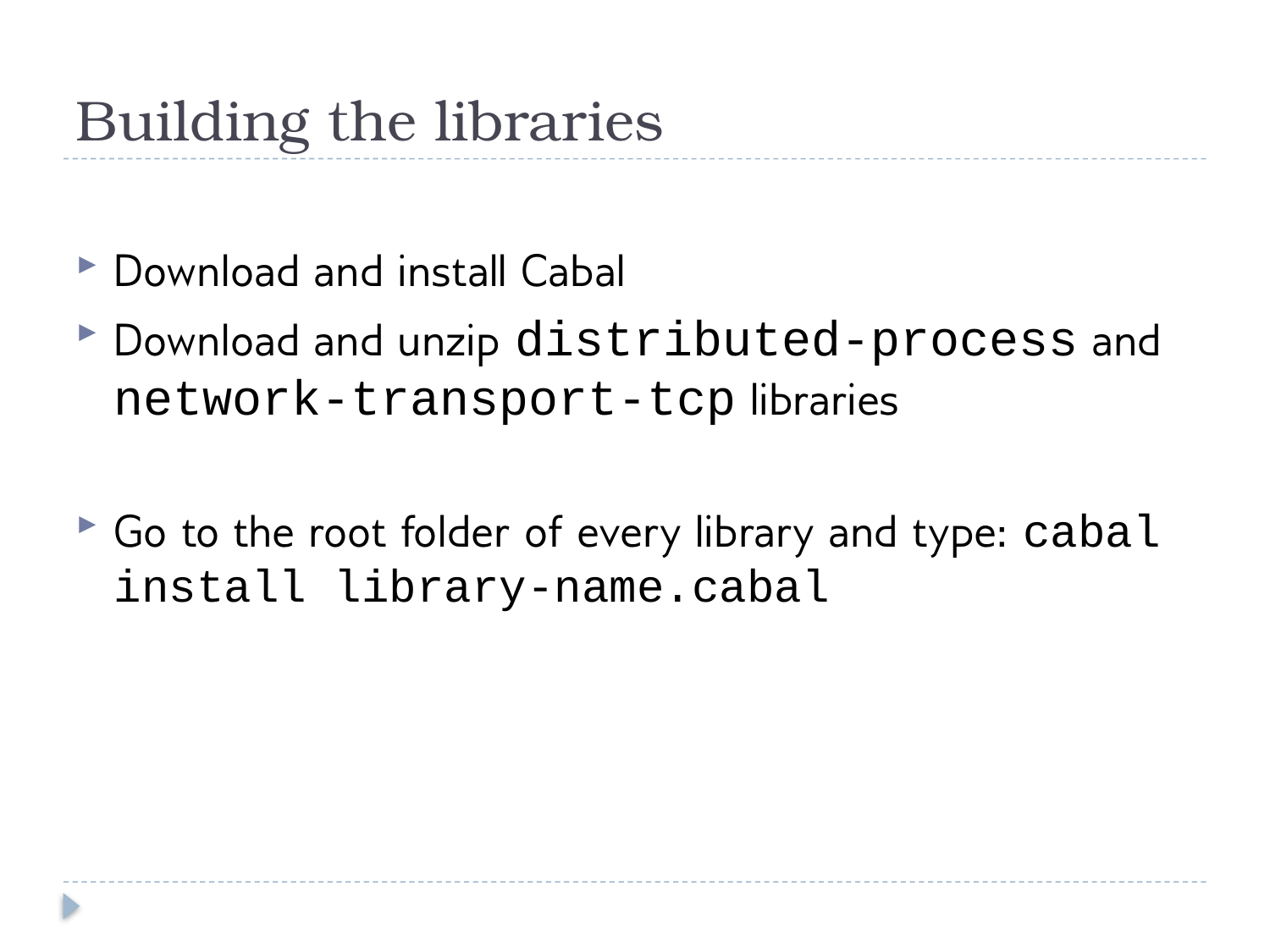

# Building the libraries

Download and install Cabal
Download and unzip distributed-process and network-transport-tcp libraries

Go to the root folder of every library and type: cabal install library-name.cabal